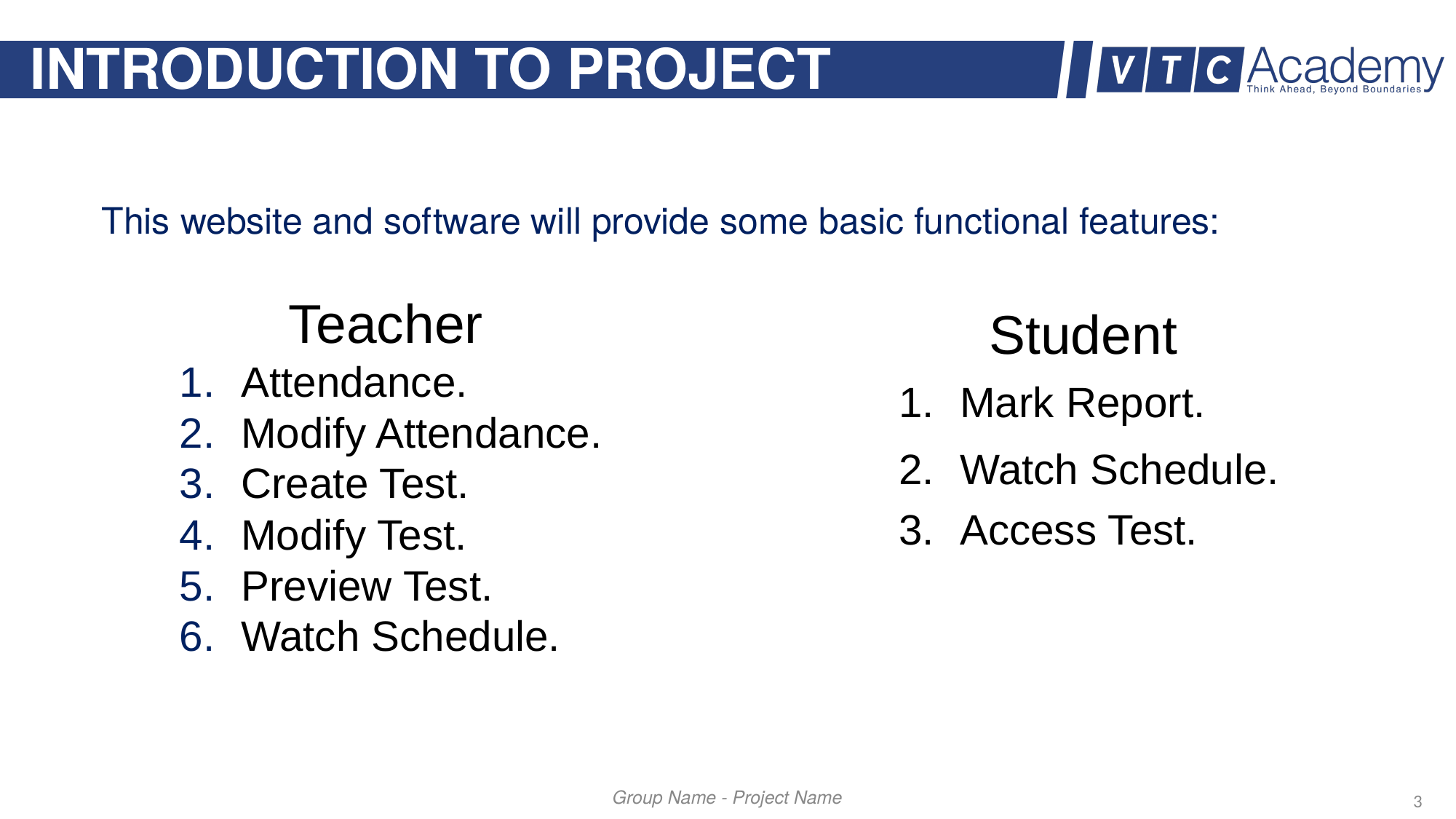

# INTRODUCTION TO PROJECT

    This website and software will provide some basic functional features:

	Teacher
Attendance.
Modify Attendance.
Create Test.
Modify Test.
Preview Test.
Watch Schedule.
      Student
Mark Report.
Watch Schedule.
Access Test.

3